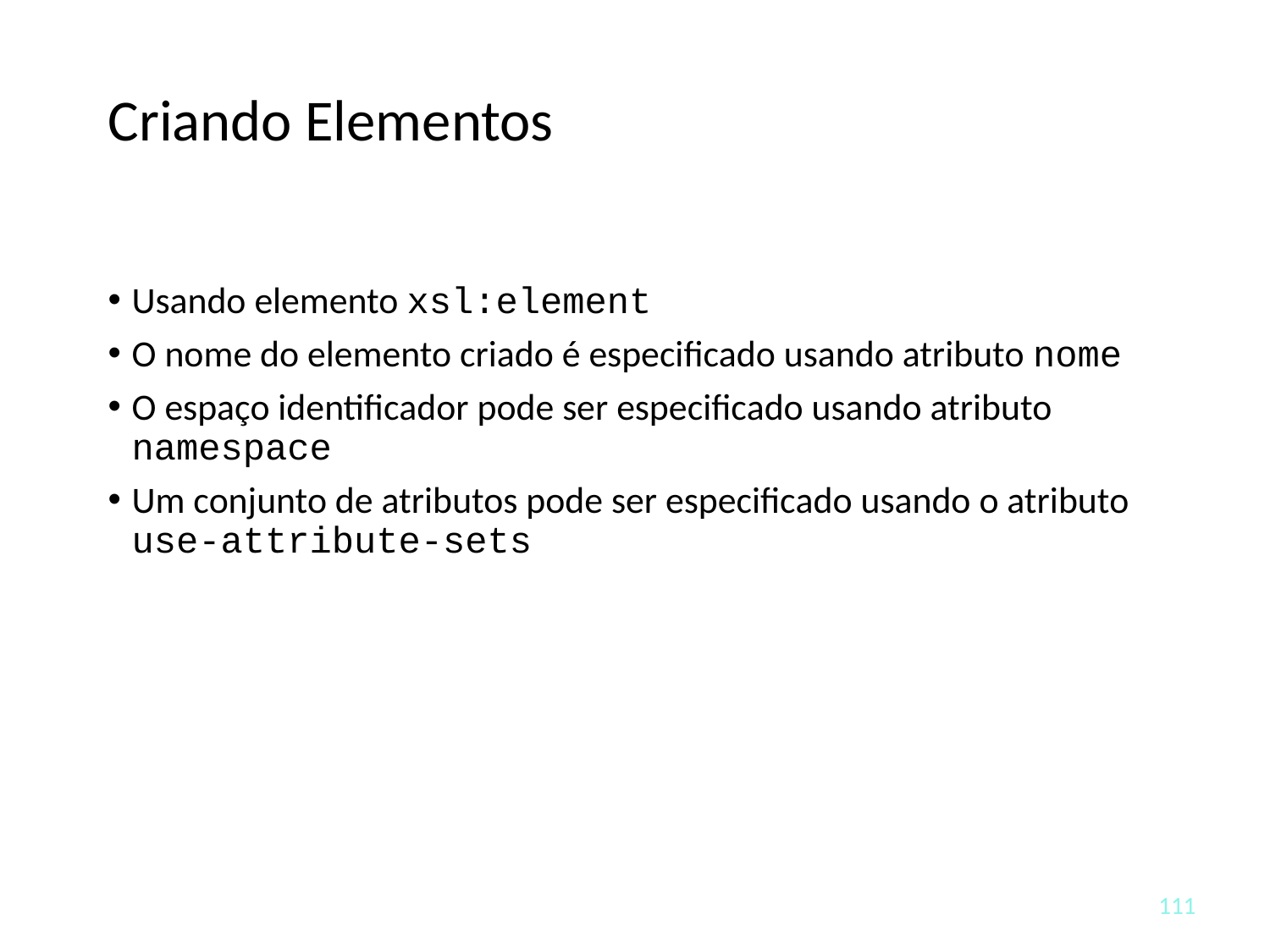

# Criando Elementos
Usando elemento xsl:element
O nome do elemento criado é especificado usando atributo nome
O espaço identificador pode ser especificado usando atributo namespace
Um conjunto de atributos pode ser especificado usando o atributo use-attribute-sets